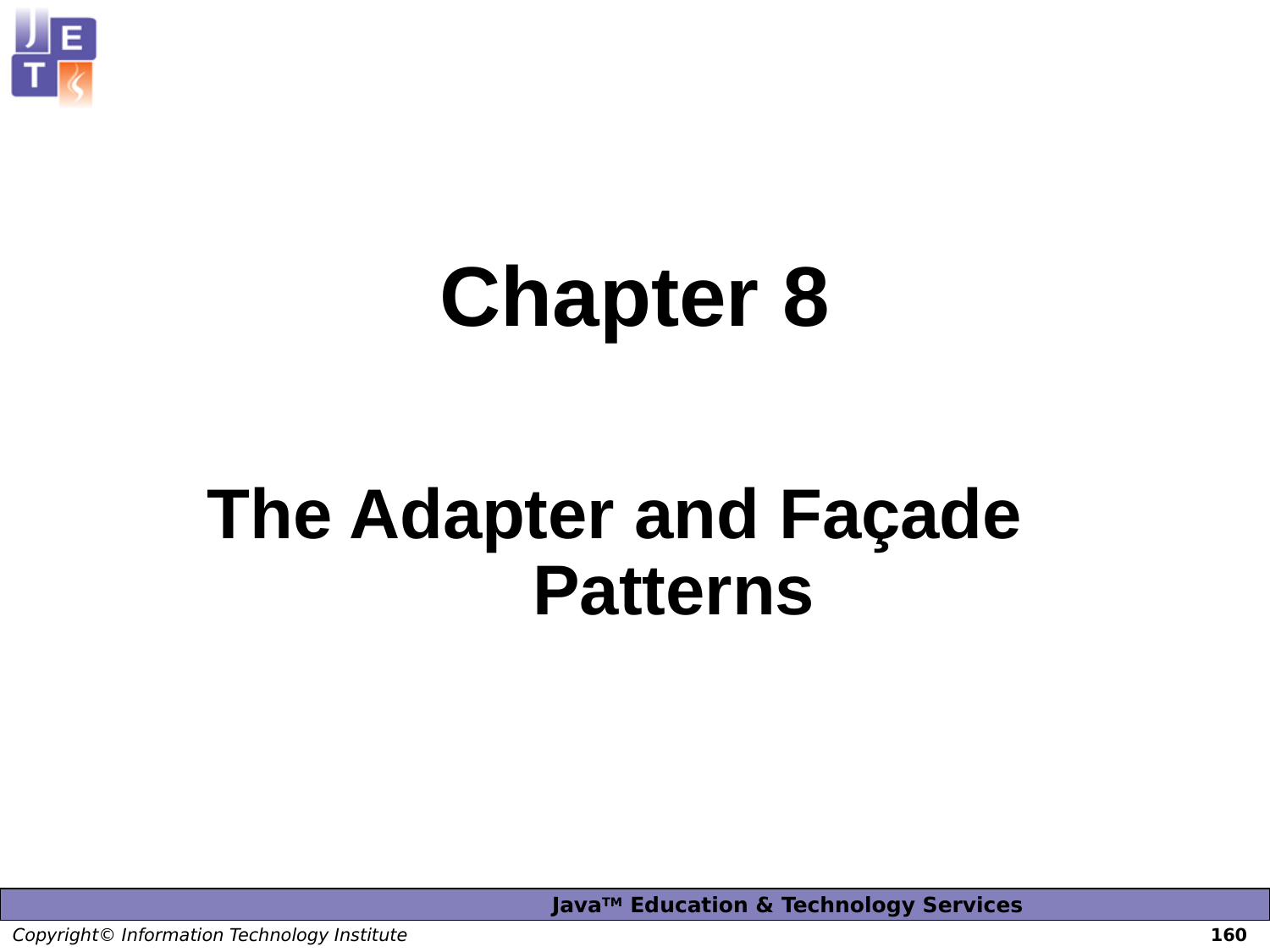

# Chapter 8

The Adapter and Façade  Patterns